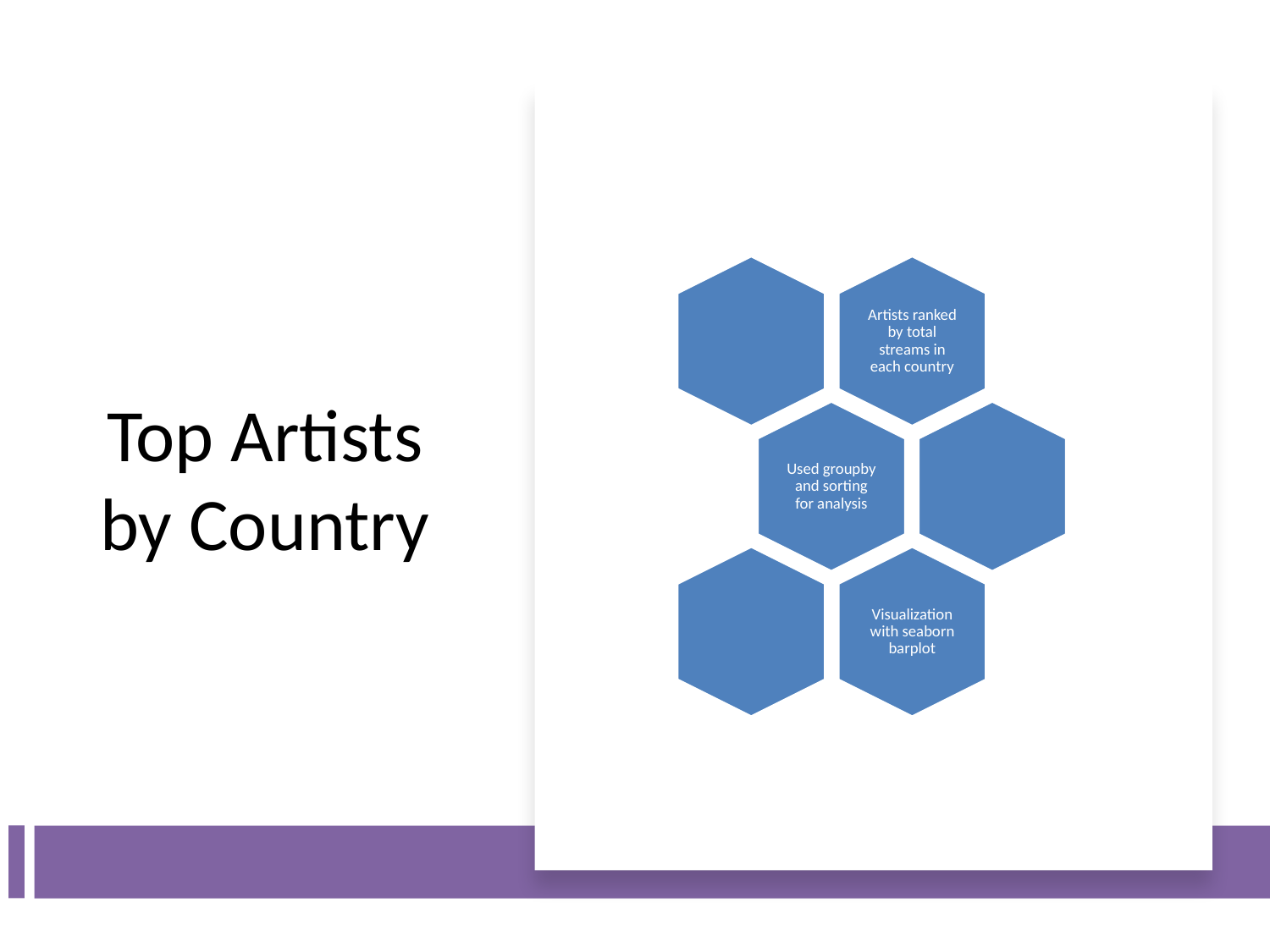

Artists ranked by total streams in each country

Used groupby and sorting for analysis

Visualization with seaborn barplot

# Top Artists by Country